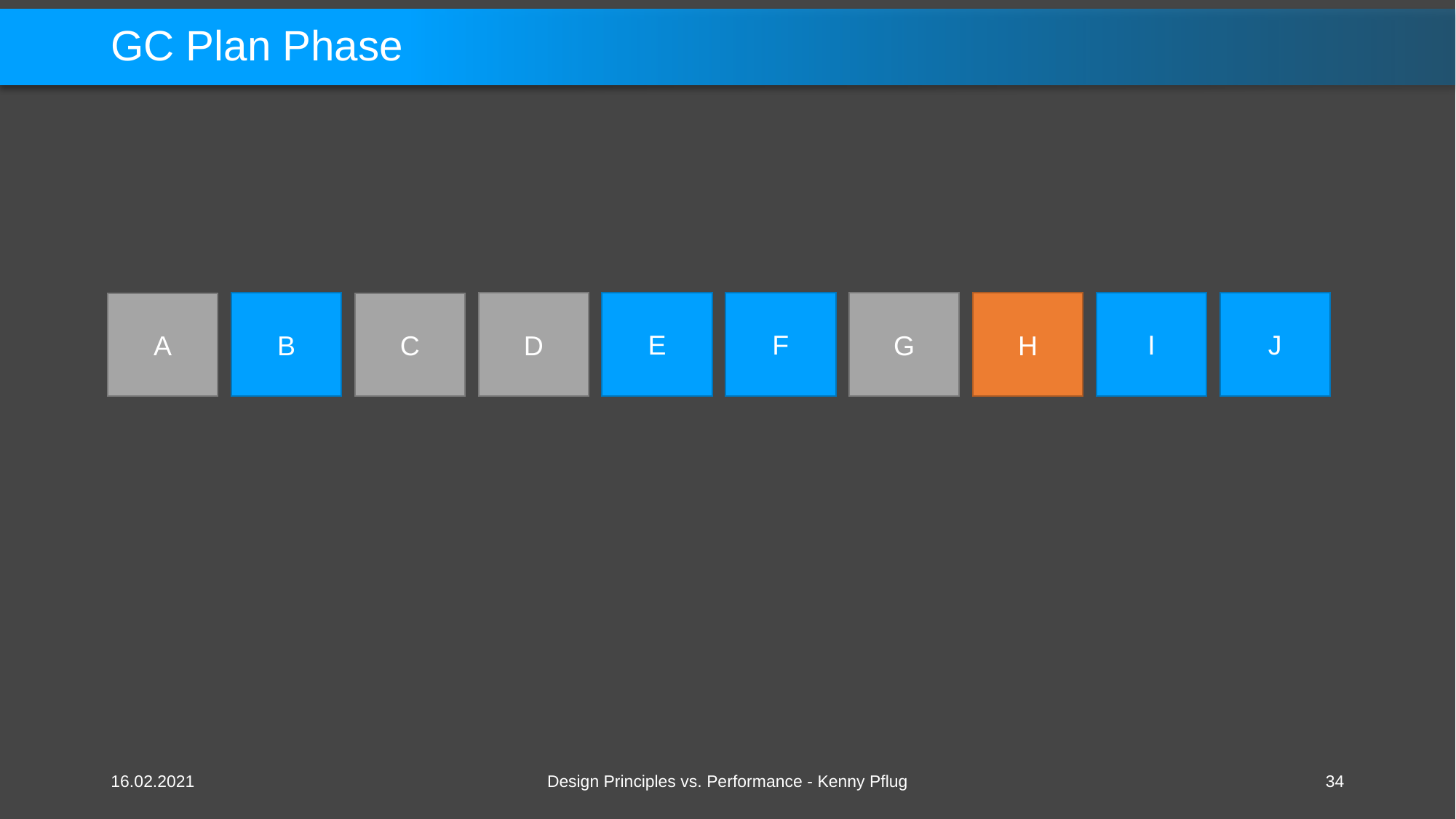

# GC Plan Phase
E
F
I
J
B
D
E
F
G
H
I
J
A
B
C
16.02.2021
Design Principles vs. Performance - Kenny Pflug
34